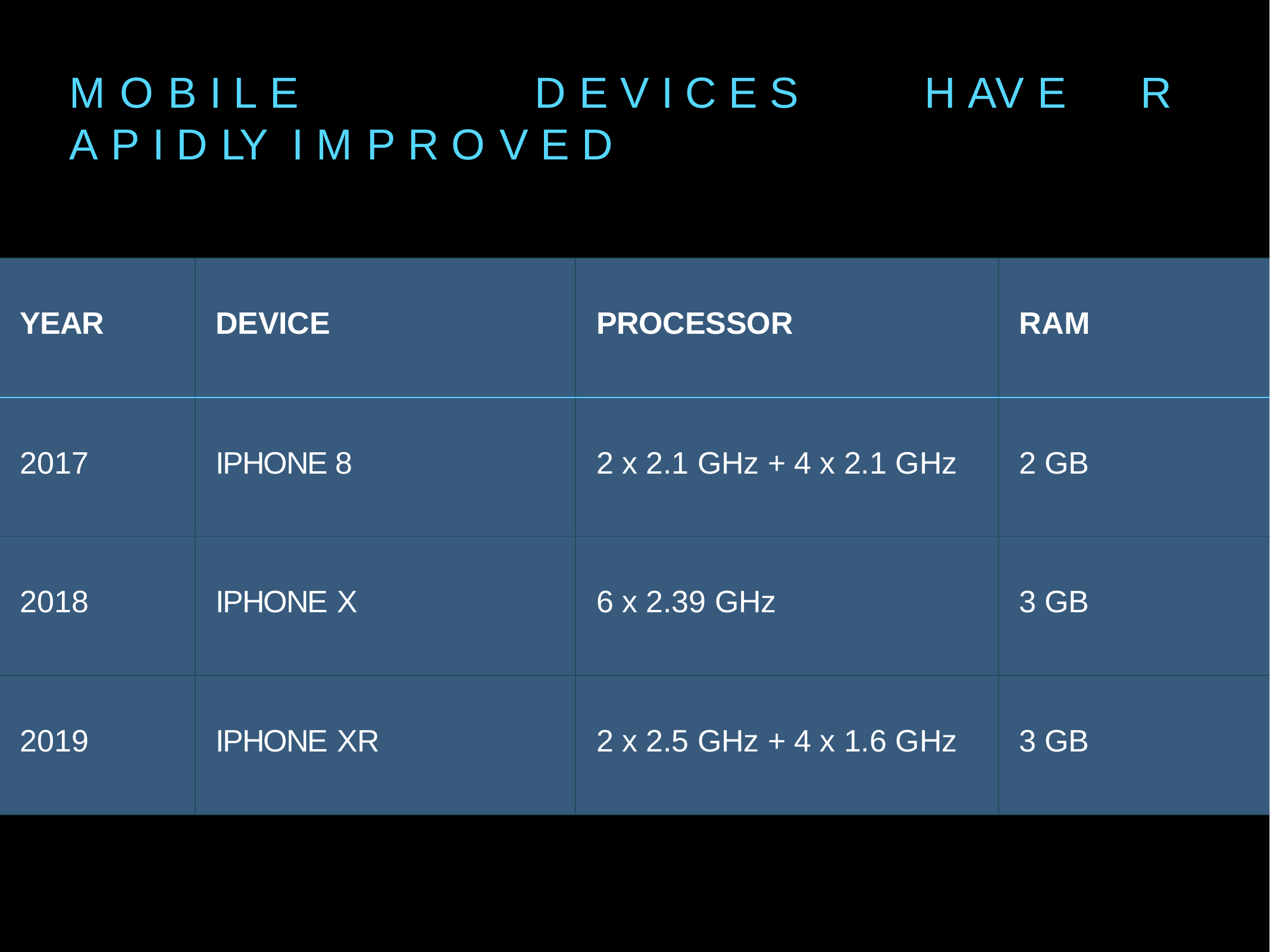

M O B I L E	D E V I C E S	H AV E	R A P I D LY	I M P R O V E D
#
| YEAR | DEVICE | PROCESSOR | RAM |
| --- | --- | --- | --- |
| 2017 | IPHONE 8 | 2 x 2.1 GHz + 4 x 2.1 GHz | 2 GB |
| 2018 | IPHONE X | 6 x 2.39 GHz | 3 GB |
| 2019 | IPHONE XR | 2 x 2.5 GHz + 4 x 1.6 GHz | 3 GB |